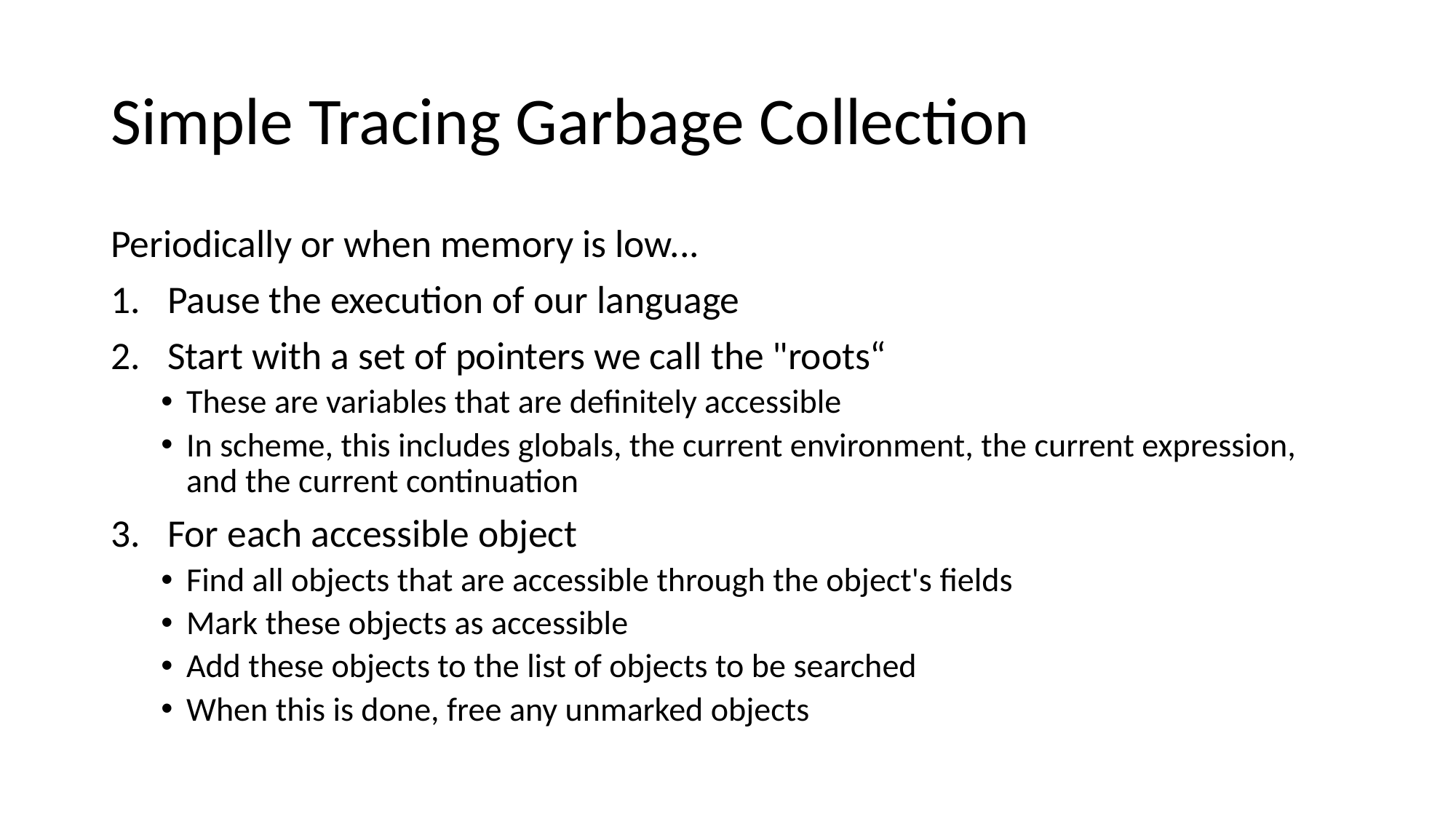

# Simple Tracing Garbage Collection
Periodically or when memory is low...
Pause the execution of our language
Start with a set of pointers we call the "roots“
These are variables that are definitely accessible
In scheme, this includes globals, the current environment, the current expression, and the current continuation
For each accessible object
Find all objects that are accessible through the object's fields
Mark these objects as accessible
Add these objects to the list of objects to be searched
When this is done, free any unmarked objects